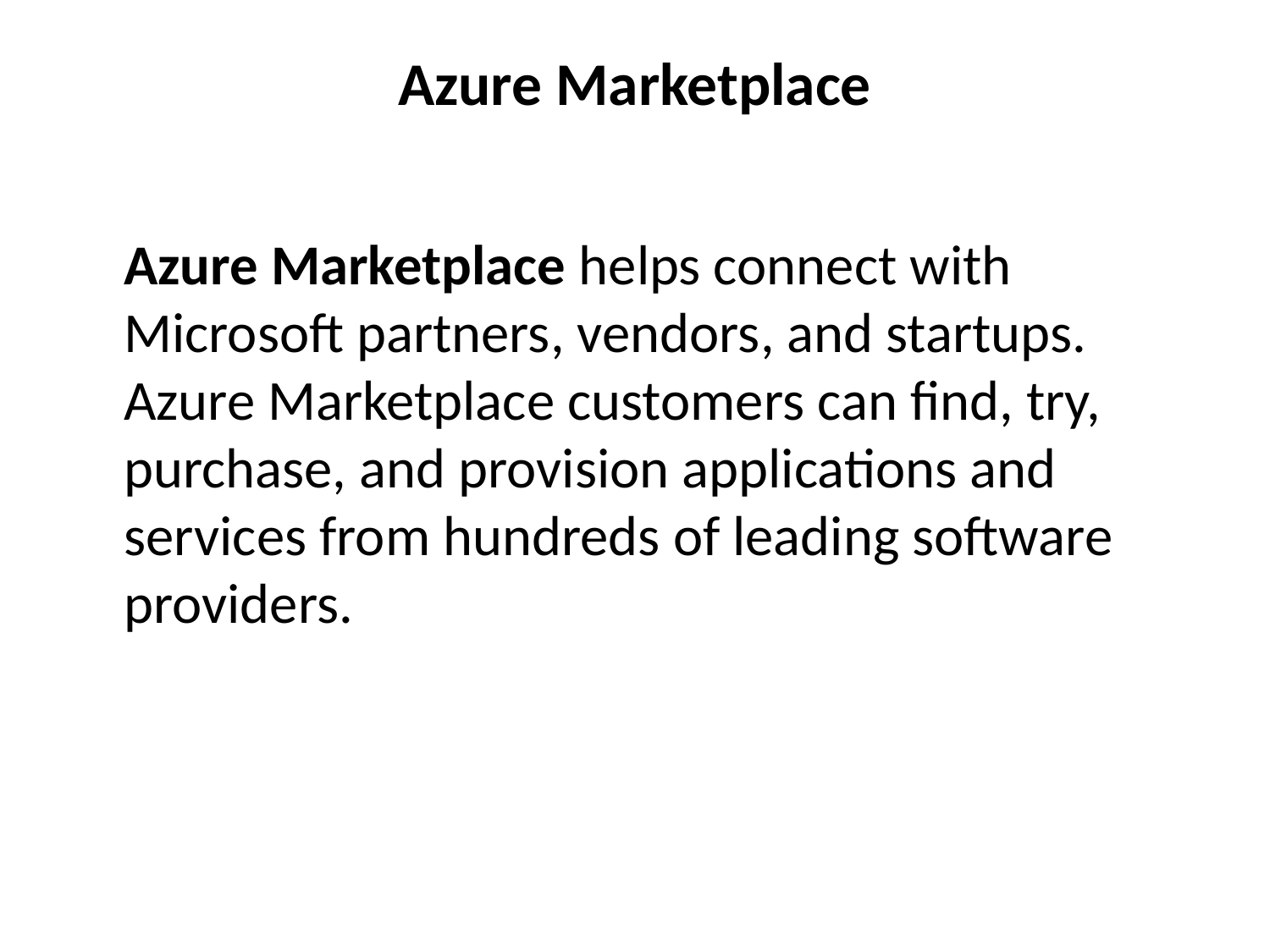

# Azure Marketplace
	Azure Marketplace helps connect with Microsoft partners, vendors, and startups. Azure Marketplace customers can find, try, purchase, and provision applications and services from hundreds of leading software providers.